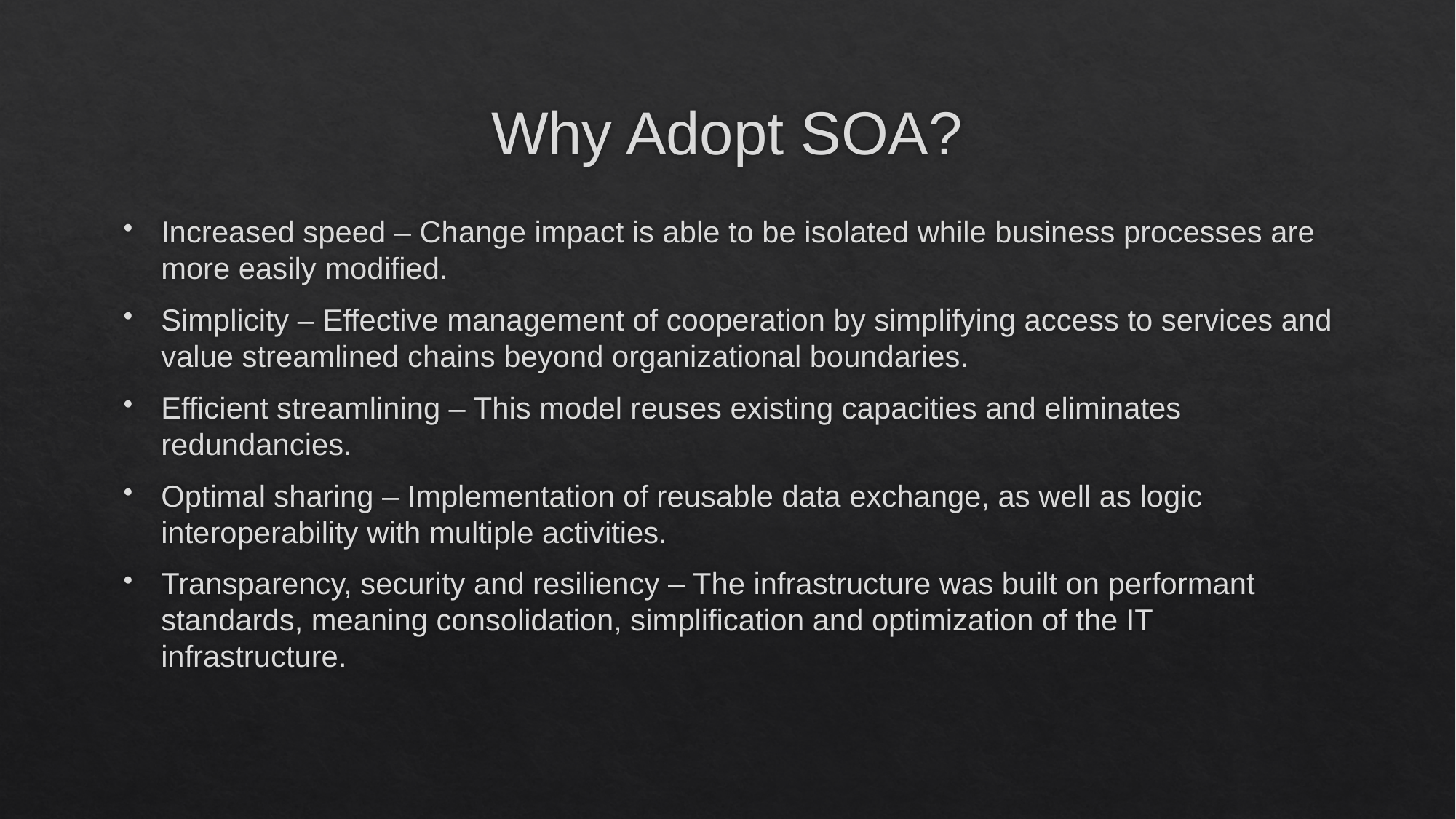

# Why Adopt SOA?
Increased speed – Change impact is able to be isolated while business processes are more easily modified.
Simplicity – Effective management of cooperation by simplifying access to services and value streamlined chains beyond organizational boundaries.
Efficient streamlining – This model reuses existing capacities and eliminates redundancies.
Optimal sharing – Implementation of reusable data exchange, as well as logic interoperability with multiple activities.
Transparency, security and resiliency – The infrastructure was built on performant standards, meaning consolidation, simplification and optimization of the IT infrastructure.